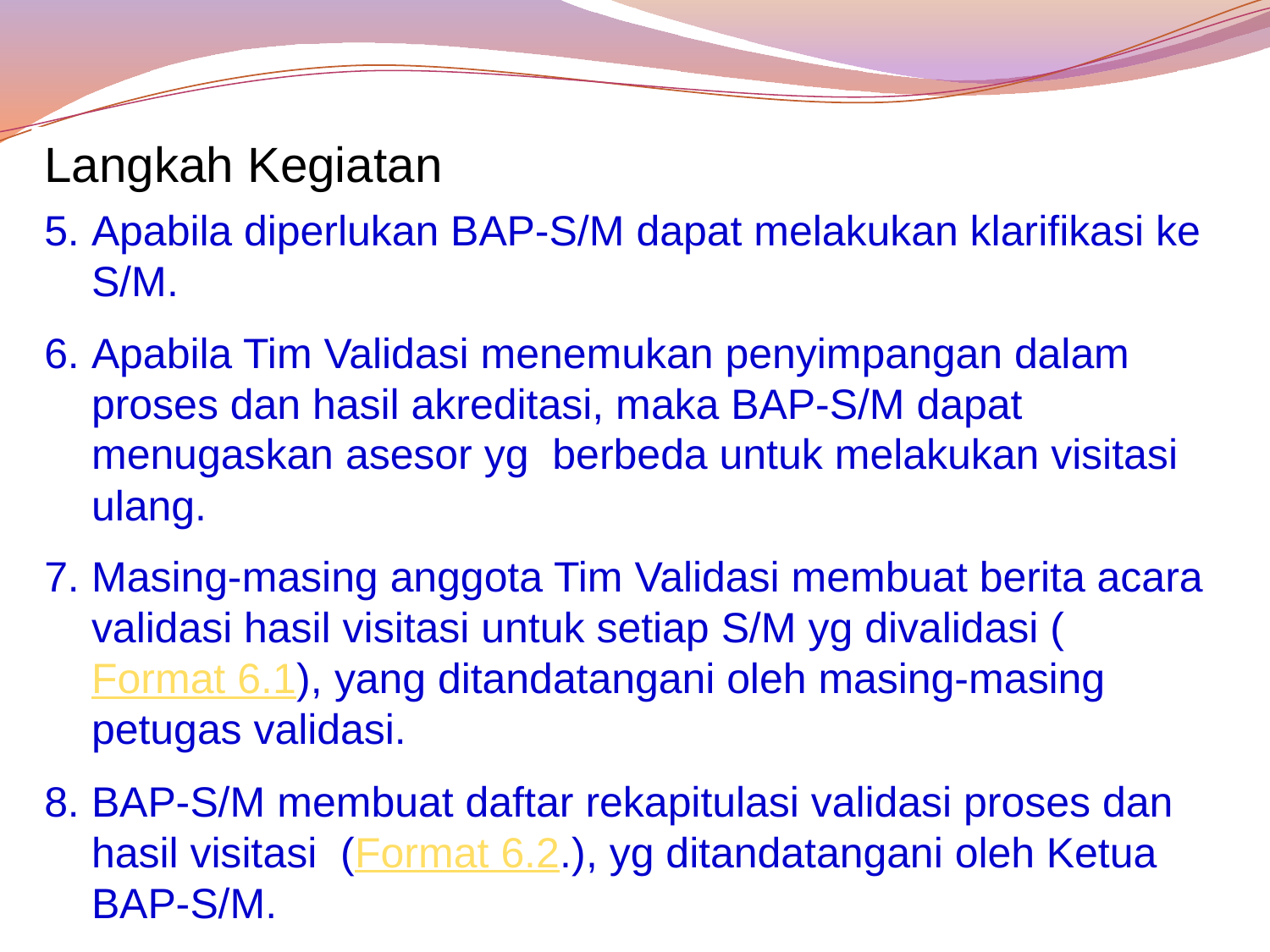

Langkah Kegiatan
Apabila diperlukan BAP-S/M dapat melakukan klarifikasi ke S/M.
Apabila Tim Validasi menemukan penyimpangan dalam proses dan hasil akreditasi, maka BAP-S/M dapat menugaskan asesor yg  berbeda untuk melakukan visitasi ulang.
Masing-masing anggota Tim Validasi membuat berita acara validasi hasil visitasi untuk setiap S/M yg divalidasi (Format 6.1), yang ditandatangani oleh masing-masing petugas validasi.
BAP-S/M membuat daftar rekapitulasi validasi proses dan hasil visitasi  (Format 6.2.), yg ditandatangani oleh Ketua BAP-S/M.